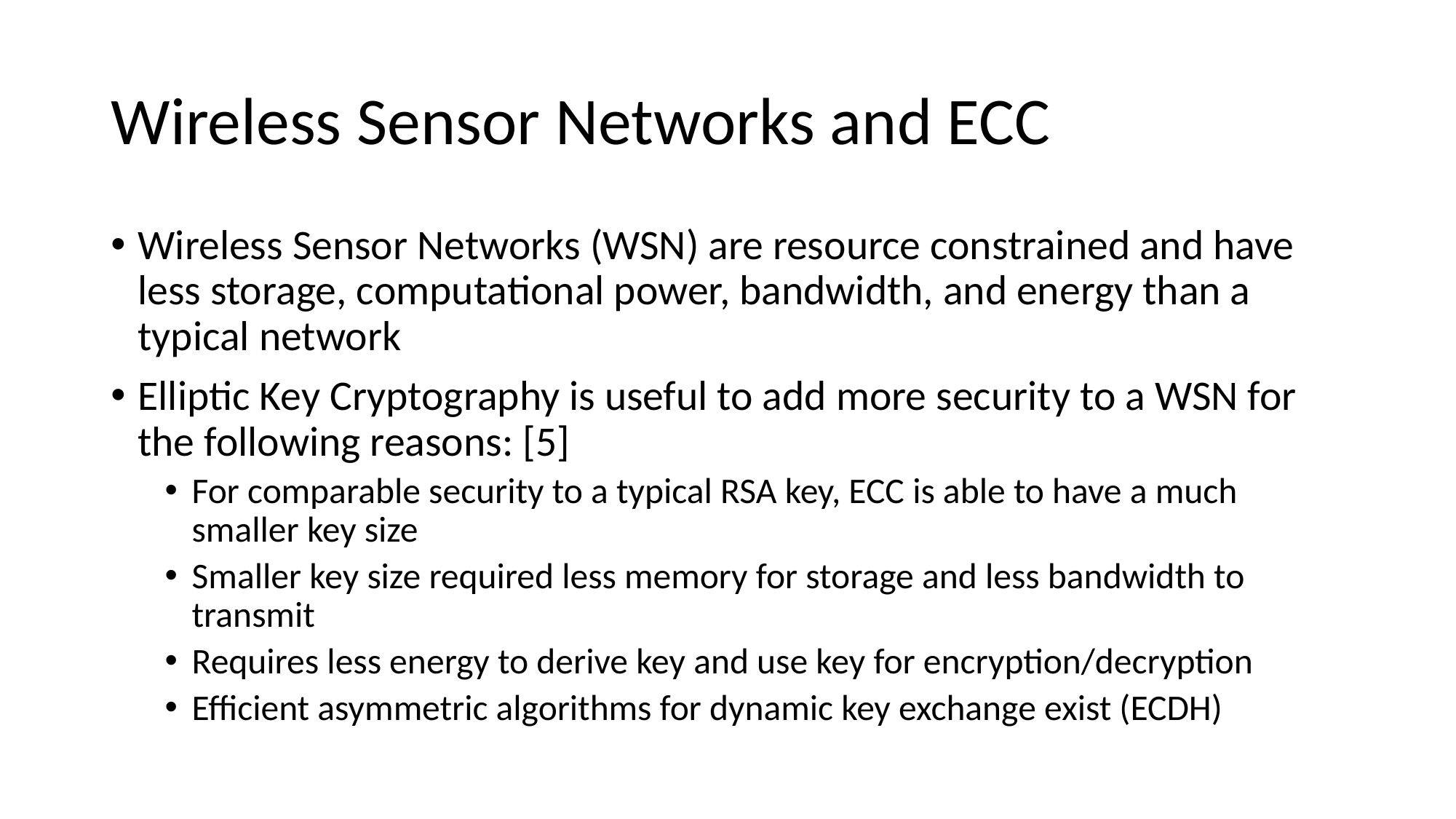

# Wireless Sensor Networks and ECC
Wireless Sensor Networks (WSN) are resource constrained and have less storage, computational power, bandwidth, and energy than a typical network
Elliptic Key Cryptography is useful to add more security to a WSN for the following reasons: [5]
For comparable security to a typical RSA key, ECC is able to have a much smaller key size
Smaller key size required less memory for storage and less bandwidth to transmit
Requires less energy to derive key and use key for encryption/decryption
Efficient asymmetric algorithms for dynamic key exchange exist (ECDH)